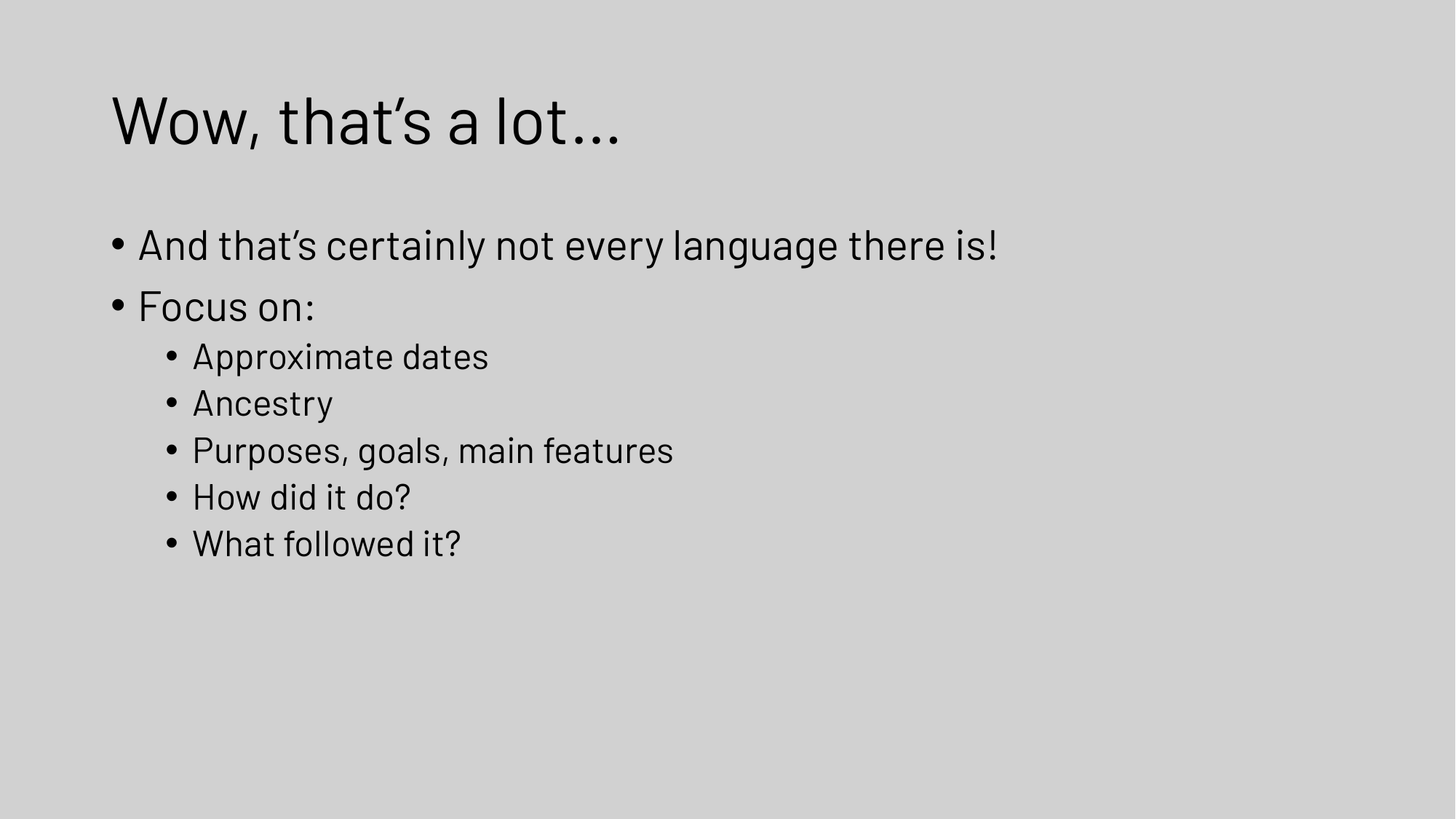

# Wow, that’s a lot…
And that’s certainly not every language there is!
Focus on:
Approximate dates
Ancestry
Purposes, goals, main features
How did it do?
What followed it?